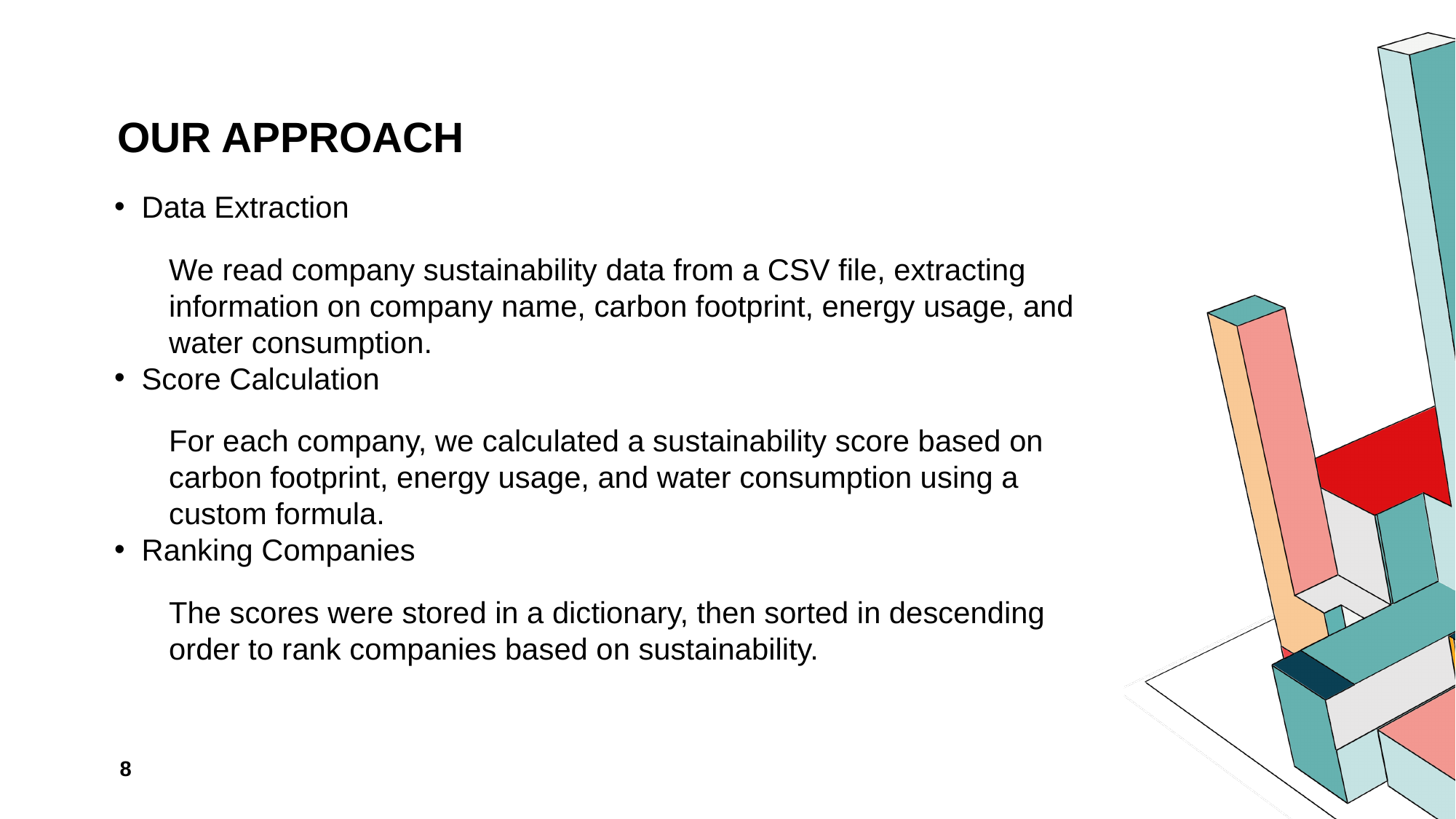

# Our approach
Data Extraction
We read company sustainability data from a CSV file, extracting information on company name, carbon footprint, energy usage, and water consumption.
Score Calculation
For each company, we calculated a sustainability score based on carbon footprint, energy usage, and water consumption using a custom formula.
Ranking Companies
The scores were stored in a dictionary, then sorted in descending order to rank companies based on sustainability.
8